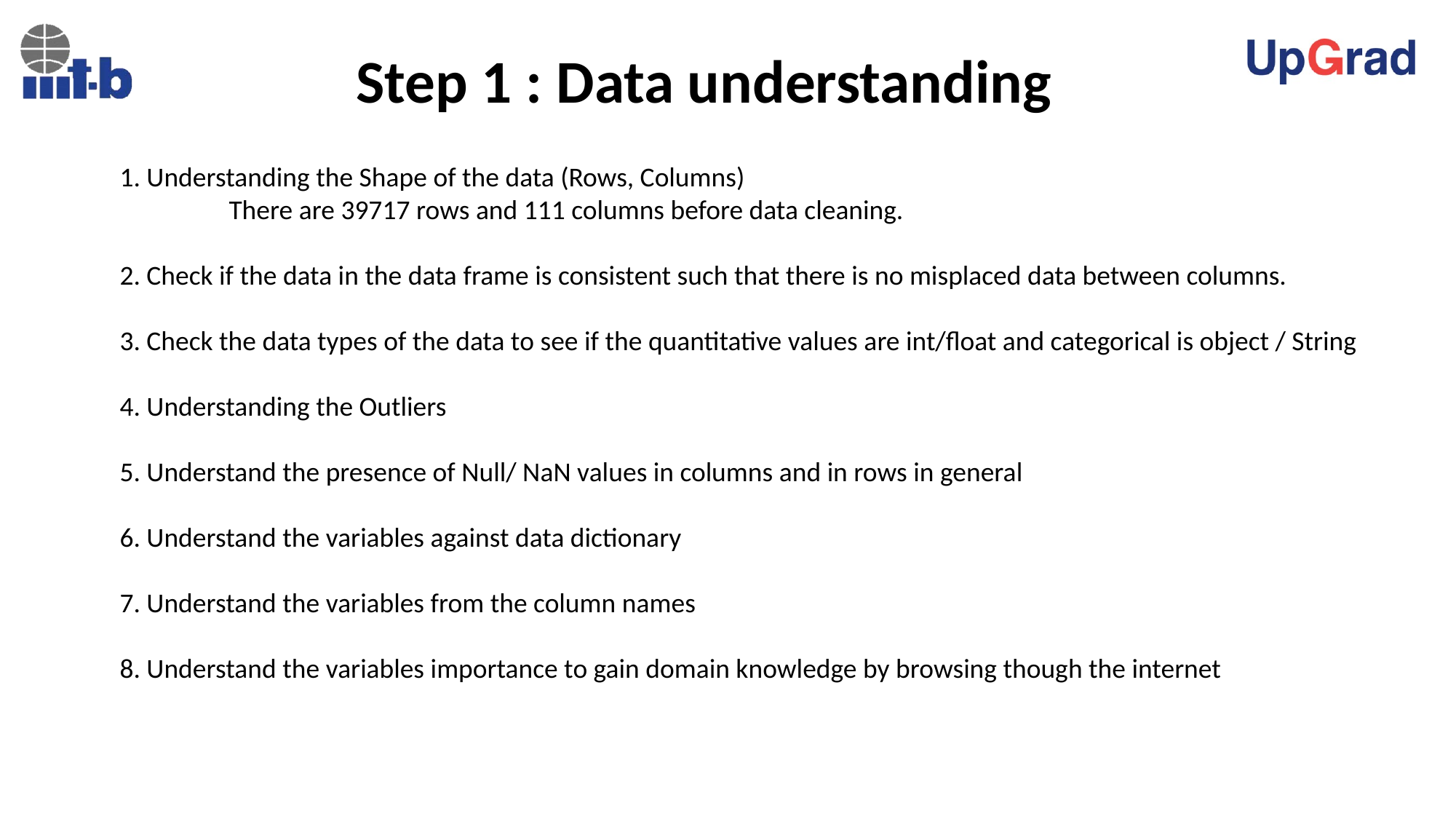

Step 1 : Data understanding

1. Understanding the Shape of the data (Rows, Columns)
	There are 39717 rows and 111 columns before data cleaning.

2. Check if the data in the data frame is consistent such that there is no misplaced data between columns.

3. Check the data types of the data to see if the quantitative values are int/float and categorical is object / String

4. Understanding the Outliers

5. Understand the presence of Null/ NaN values in columns and in rows in general

6. Understand the variables against data dictionary

7. Understand the variables from the column names

8. Understand the variables importance to gain domain knowledge by browsing though the internet